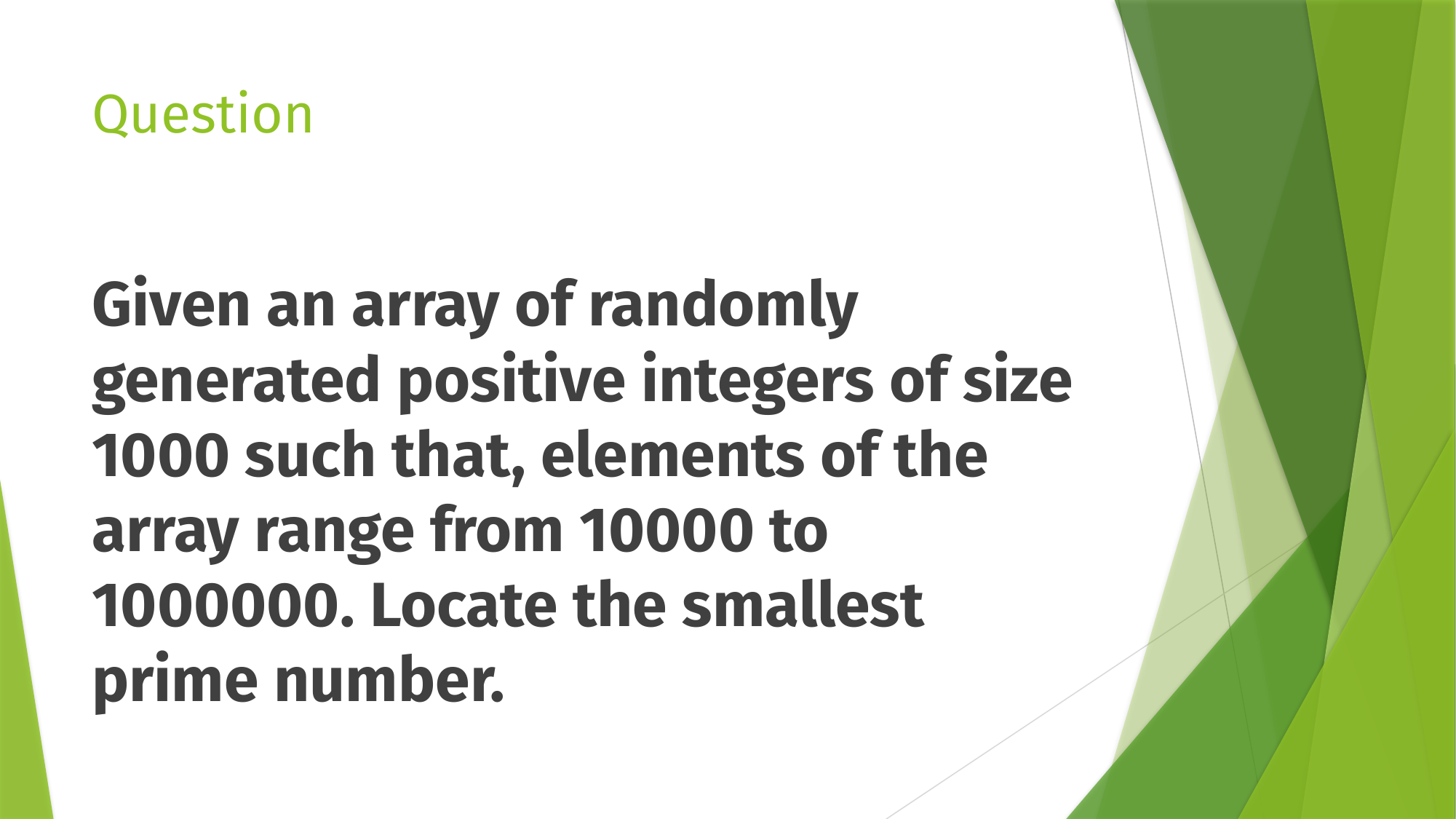

# Question
Given an array of randomly generated positive integers of size 1000 such that, elements of the array range from 10000 to 1000000. Locate the smallest prime number.